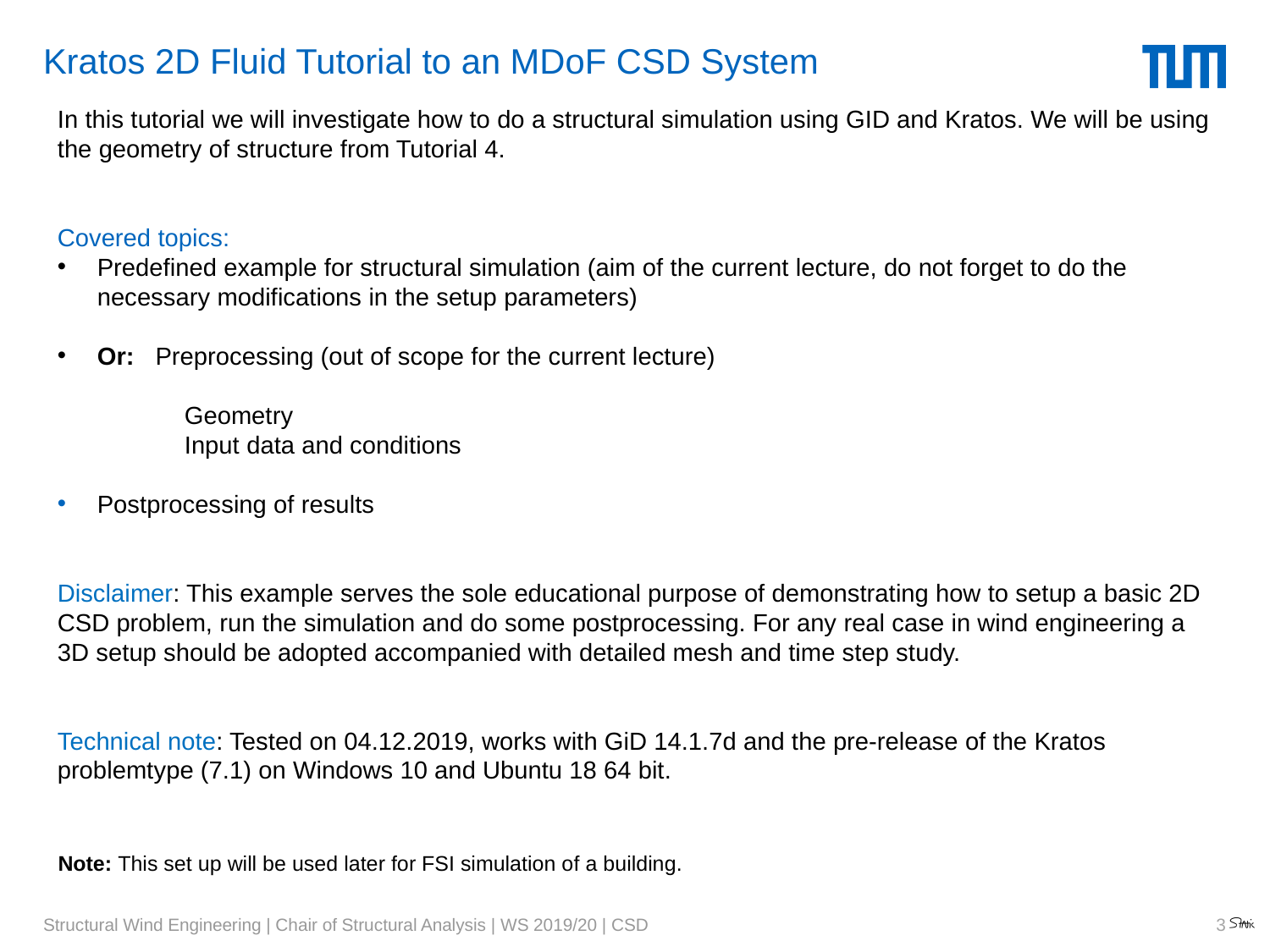

# Kratos 2D Fluid Tutorial to an MDoF CSD System
In this tutorial we will investigate how to do a structural simulation using GID and Kratos. We will be using the geometry of structure from Tutorial 4.

Covered topics:
Predefined example for structural simulation (aim of the current lecture, do not forget to do the necessary modifications in the setup parameters)

Or:   Preprocessing (out of scope for the current lecture)

Geometry
Input data and conditions

Postprocessing of results

Disclaimer: This example serves the sole educational purpose of demonstrating how to setup a basic 2D CSD problem, run the simulation and do some postprocessing. For any real case in wind engineering a 3D setup should be adopted accompanied with detailed mesh and time step study.

Technical note: Tested on 04.12.2019, works with GiD 14.1.7d and the pre-release of the Kratos problemtype (7.1) on Windows 10 and Ubuntu 18 64 bit.

Note: This set up will be used later for FSI simulation of a building.
3